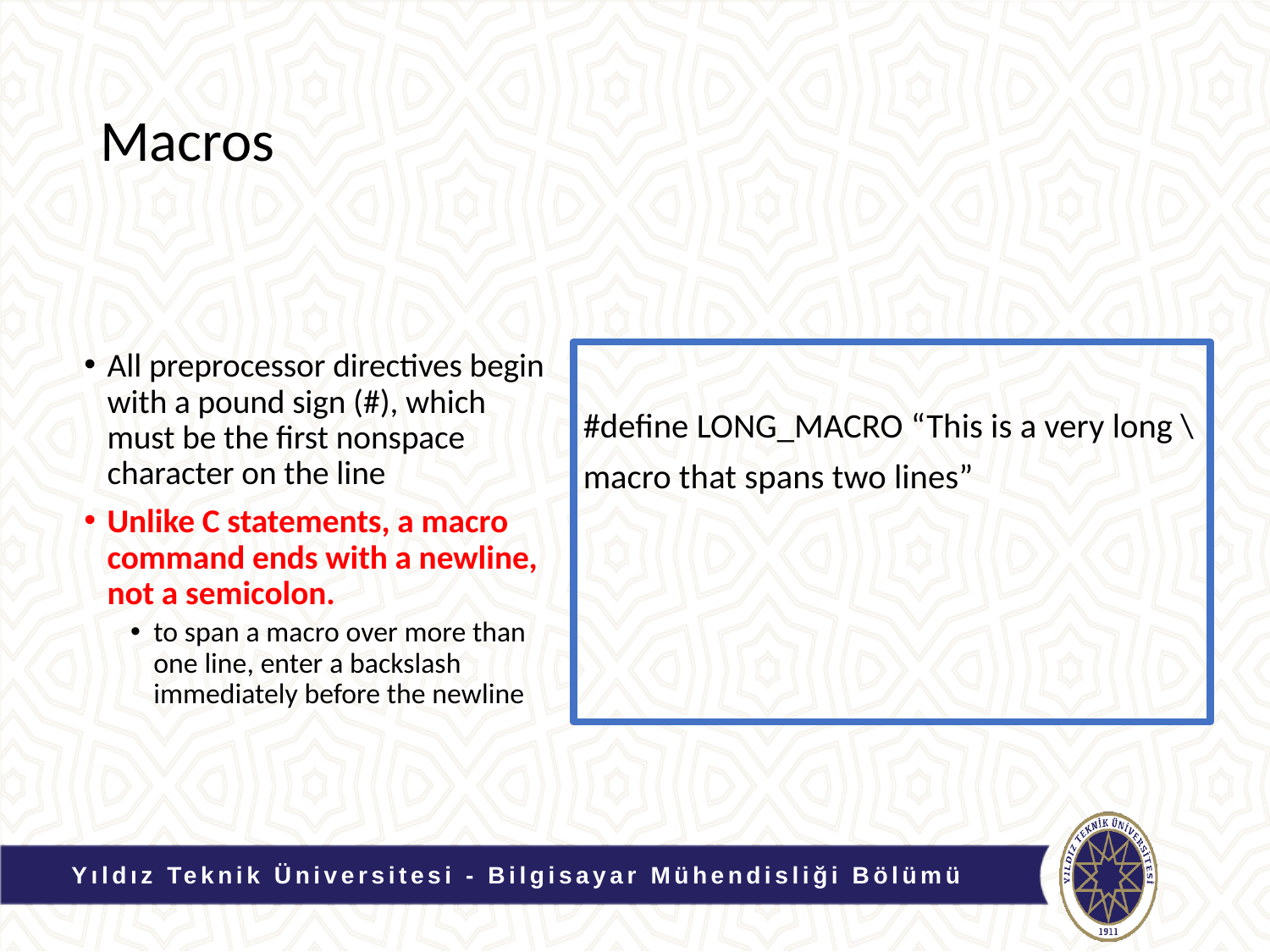

# Macros
All preprocessor directives begin with a pound sign (#), which must be the first nonspace character on the line
Unlike C statements, a macro command ends with a newline, not a semicolon.
to span a macro over more than one line, enter a backslash immediately before the newline
#define LONG_MACRO “This is a very long \
macro that spans two lines”

Yıldız Teknik Üniversitesi - Bilgisayar Mühendisliği Bölümü